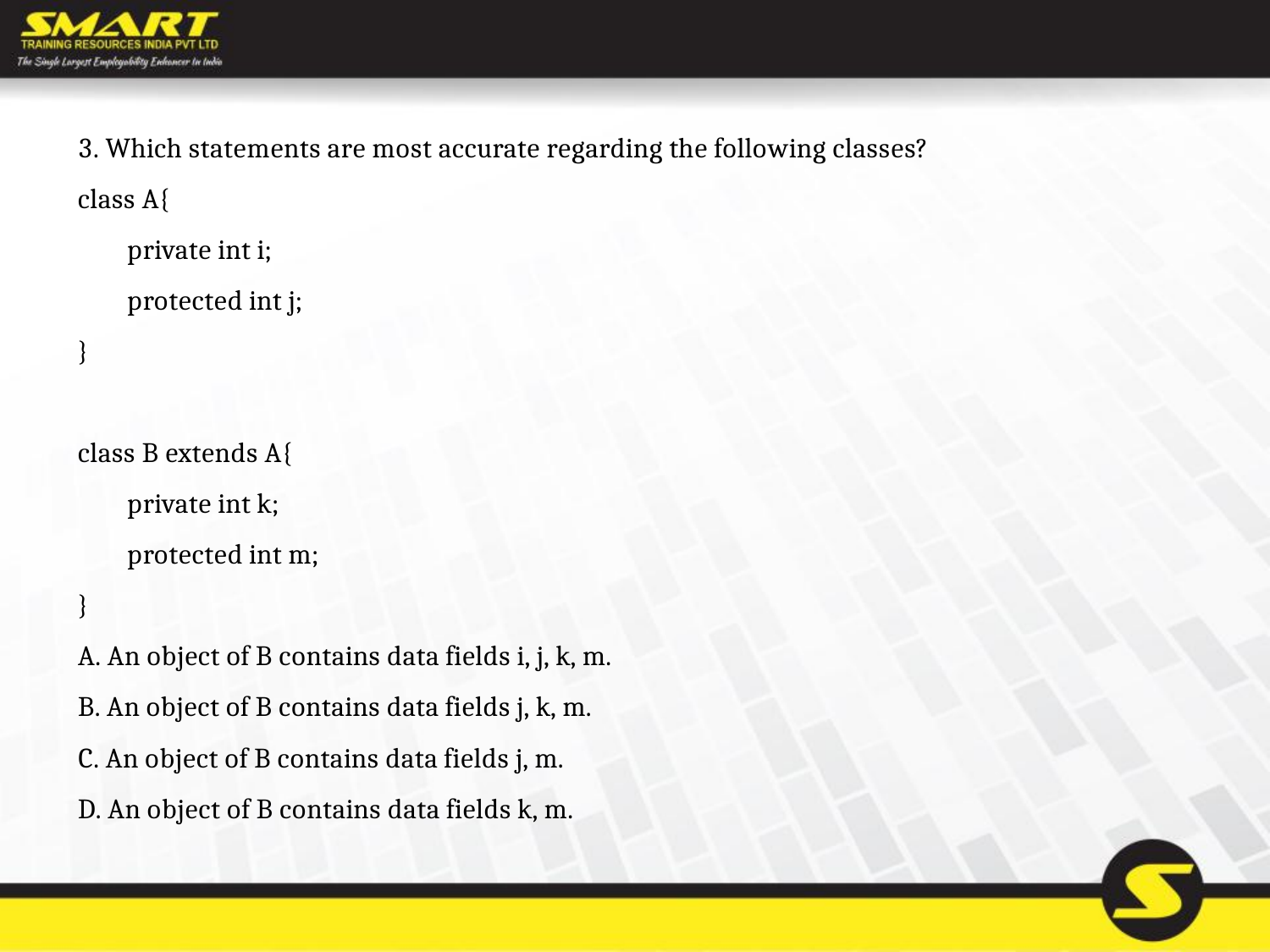

3. Which statements are most accurate regarding the following classes?
class A{
        private int i;
        protected int j;
}

class B extends A{
        private int k;
        protected int m;
}
A. An object of B contains data fields i, j, k, m.
B. An object of B contains data fields j, k, m.
C. An object of B contains data fields j, m.
D. An object of B contains data fields k, m.